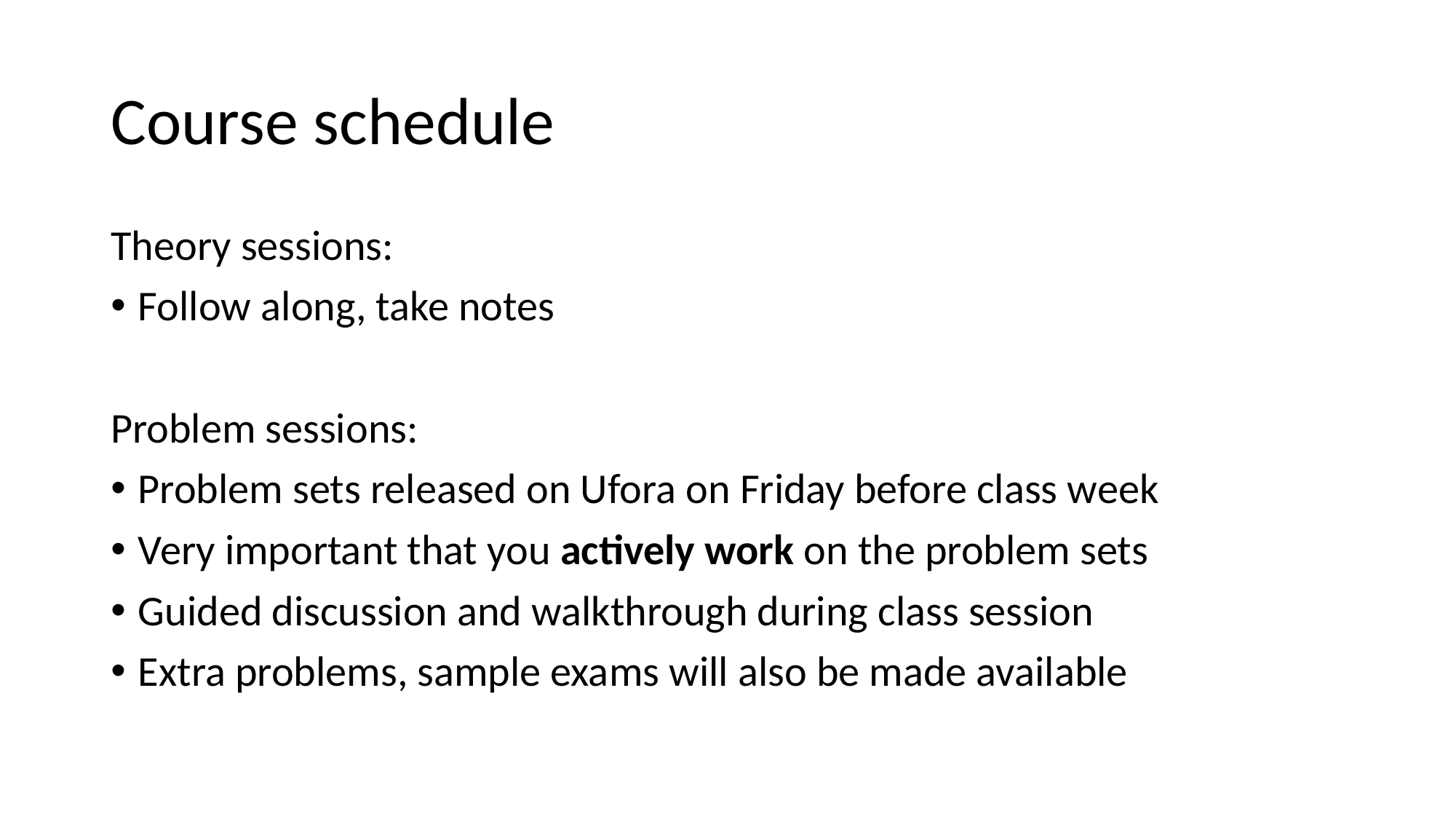

# Course schedule
Theory sessions:
Follow along, take notes

Problem sessions:
Problem sets released on Ufora on Friday before class week
Very important that you actively work on the problem sets
Guided discussion and walkthrough during class session
Extra problems, sample exams will also be made available